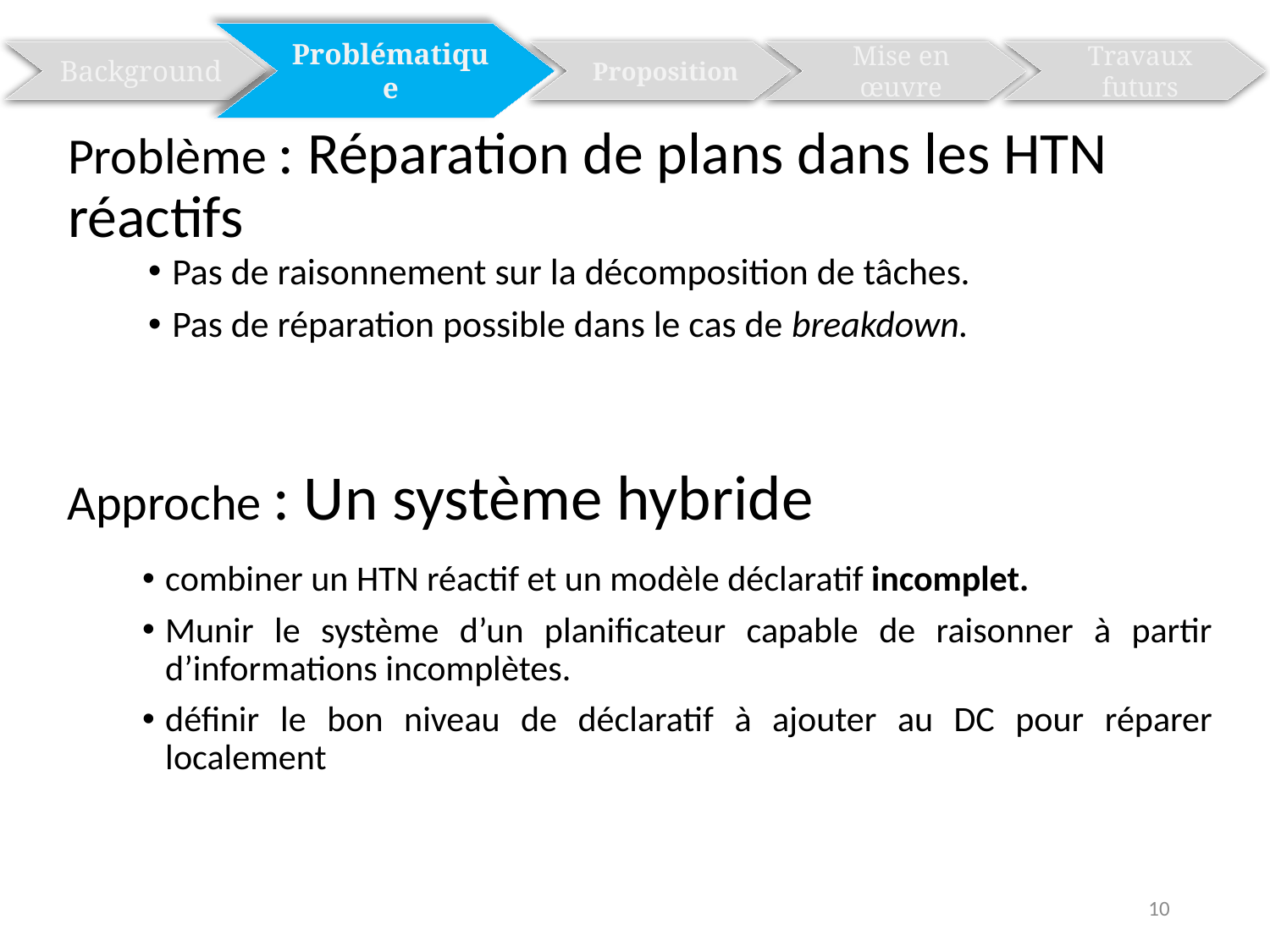

Problématique
Background
Mise en œuvre
Travaux futurs
Proposition
# Problème : Réparation de plans dans les HTN réactifs
Pas de raisonnement sur la décomposition de tâches.
Pas de réparation possible dans le cas de breakdown.
Approche : Un système hybride
combiner un HTN réactif et un modèle déclaratif incomplet.
Munir le système d’un planificateur capable de raisonner à partir d’informations incomplètes.
définir le bon niveau de déclaratif à ajouter au DC pour réparer localement

10